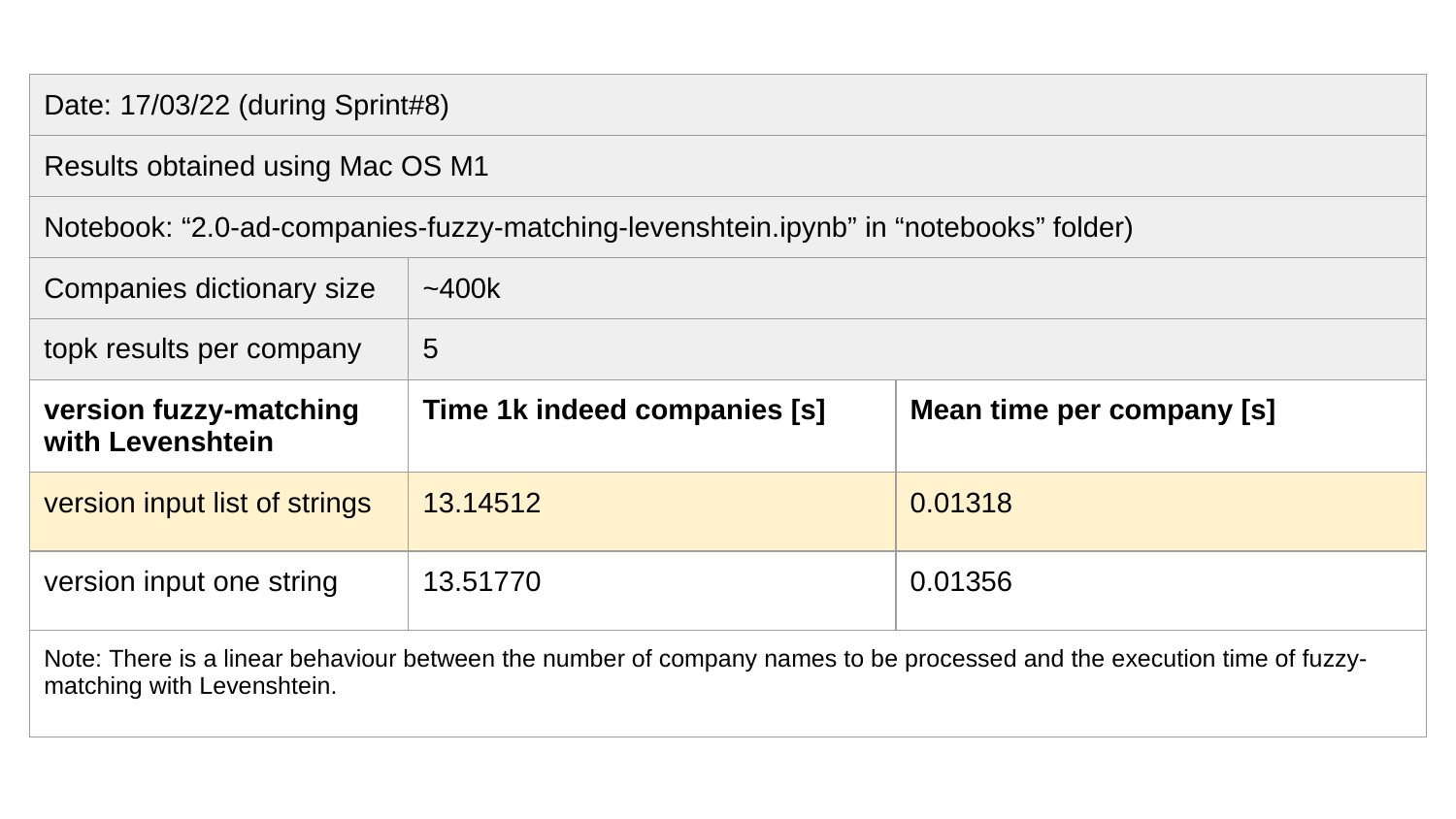

| Date: 17/03/22 (during Sprint#8) |  |  |  |
| --- | --- | --- | --- |
| Results obtained using Mac OS M1 |  |  |  |
| Notebook: “2.0-ad-companies-fuzzy-matching-levenshtein.ipynb” in “notebooks” folder) |  |  |  |
| Companies dictionary size | ~400k |  |  |
| topk results per company | 5 |  |  |
| version fuzzy-matching with Levenshtein | Time 1k indeed companies [s] | Mean time per company [s] |  |
| version input list of strings | 13.14512 | 0.01318 |  |
| version input one string | 13.51770 | 0.01356 |  |
| Note: There is a linear behaviour between the number of company names to be processed and the execution time of fuzzy-matching with Levenshtein. |  |  |  |